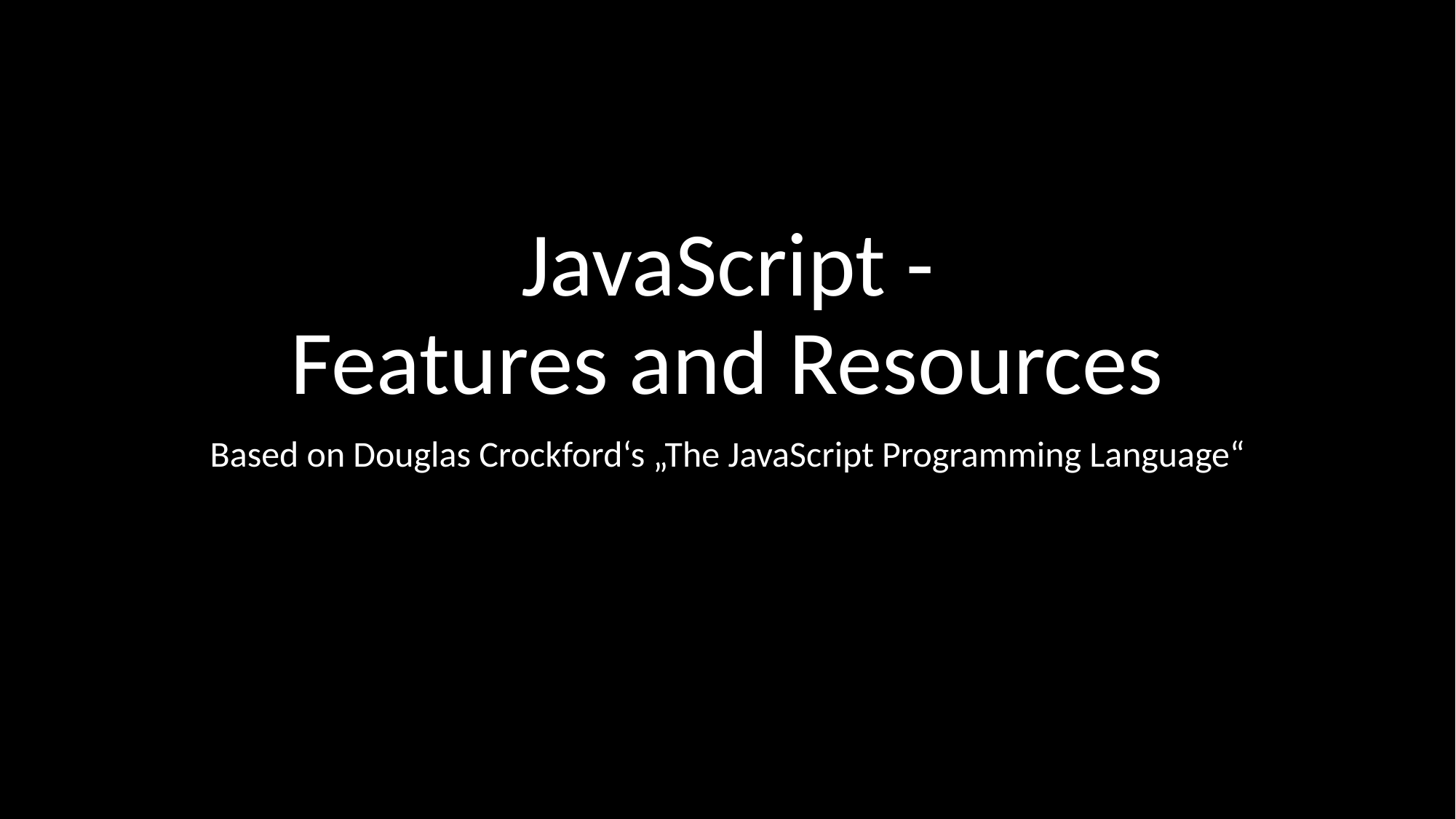

# JavaScript - Features and Resources
Based on Douglas Crockford‘s „The JavaScript Programming Language“